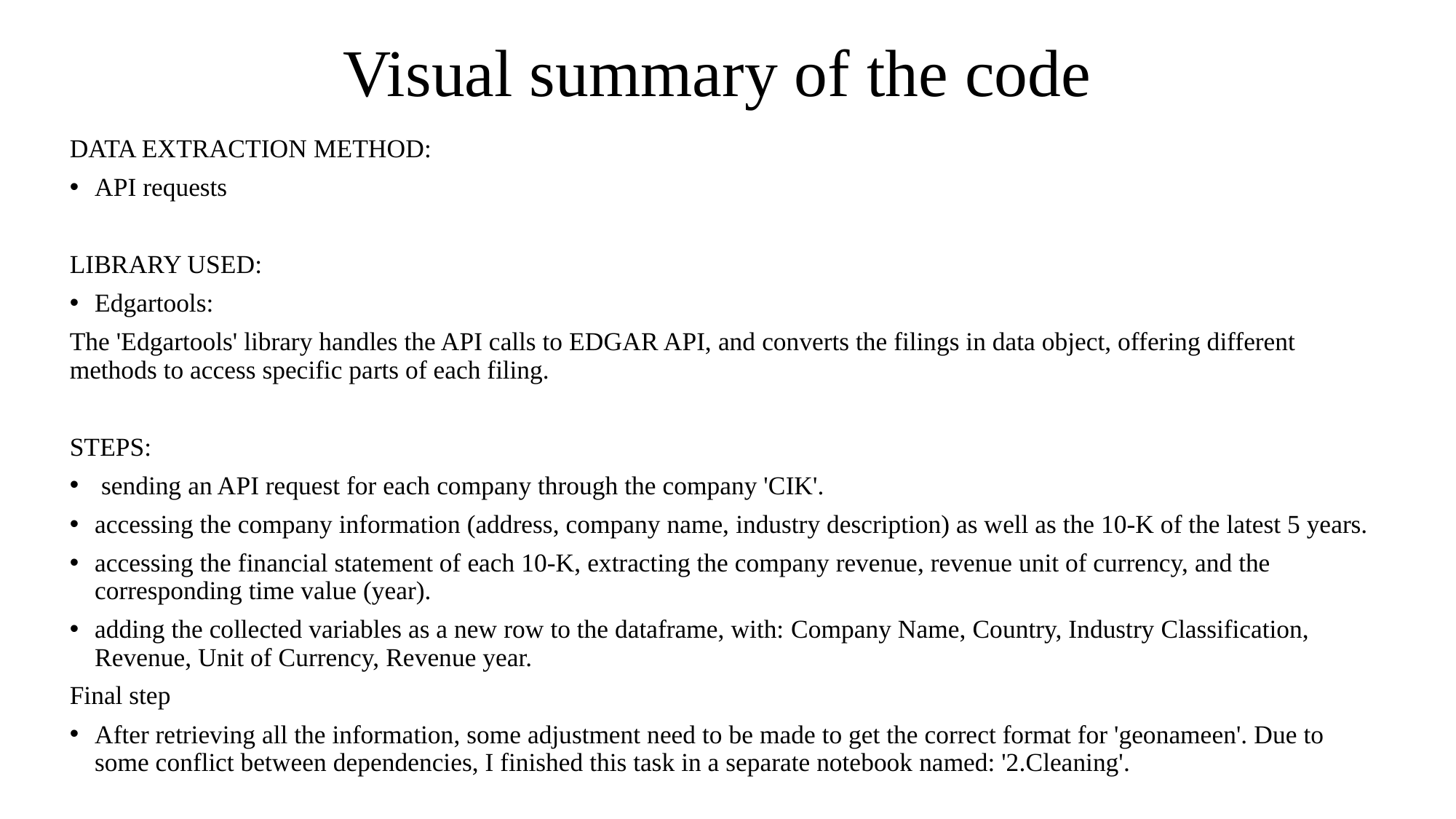

# Visual summary of the code
DATA EXTRACTION METHOD:
API requests

LIBRARY USED:
Edgartools:
The 'Edgartools' library handles the API calls to EDGAR API, and converts the filings in data object, offering different methods to access specific parts of each filing.

STEPS:
 sending an API request for each company through the company 'CIK'.
accessing the company information (address, company name, industry description) as well as the 10-K of the latest 5 years.
accessing the financial statement of each 10-K, extracting the company revenue, revenue unit of currency, and the corresponding time value (year).
adding the collected variables as a new row to the dataframe, with: Company Name, Country, Industry Classification, Revenue, Unit of Currency, Revenue year.
Final step
After retrieving all the information, some adjustment need to be made to get the correct format for 'geonameen'. Due to some conflict between dependencies, I finished this task in a separate notebook named: '2.Cleaning'.